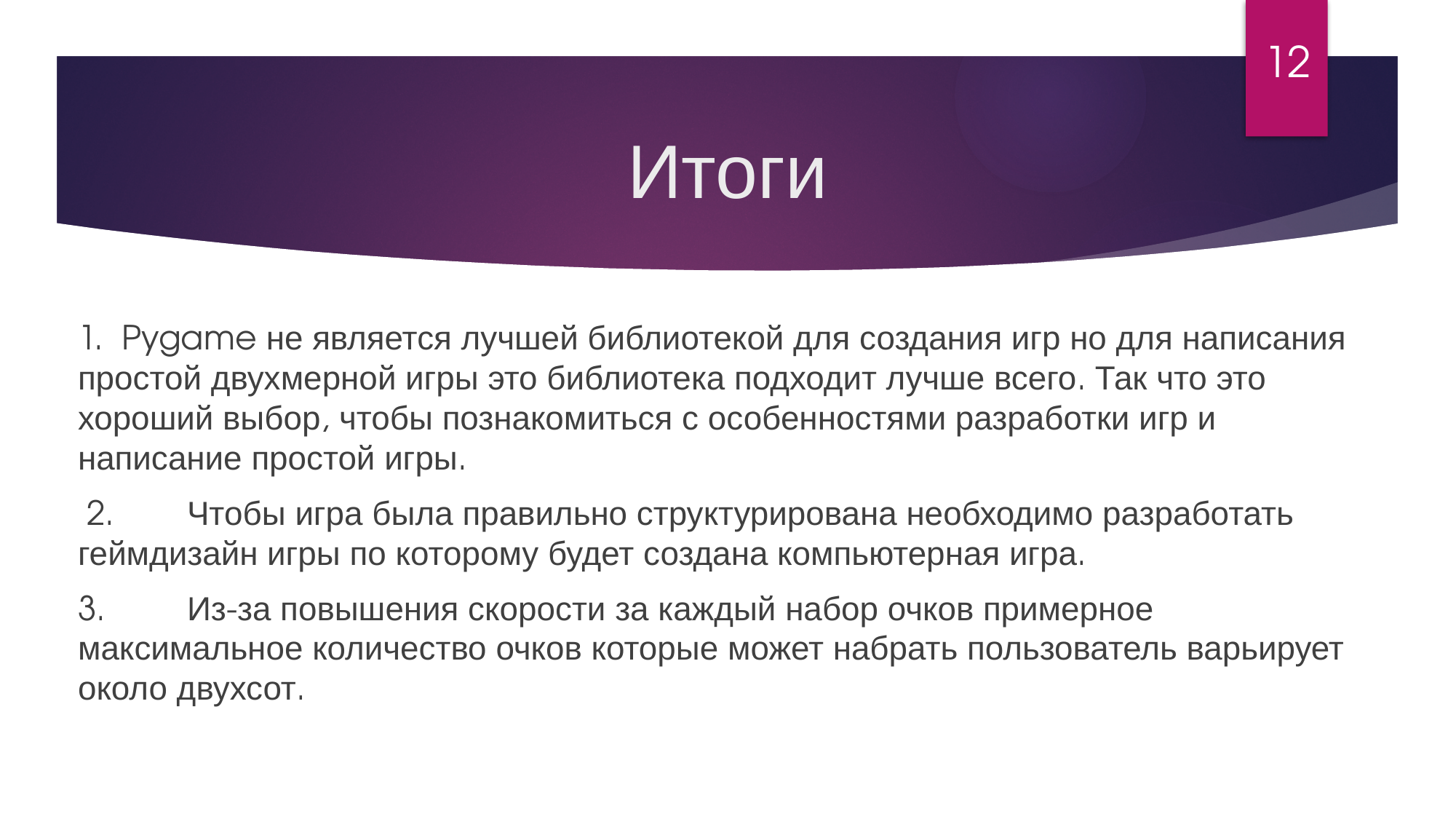

12
# Итоги
1.  Pygame не является лучшей библиотекой для создания игр но для написания простой двухмерной игры это библиотека подходит лучше всего. Так что это хороший выбор, чтобы познакомиться с особенностями разработки игр и написание простой игры.
 2. 	Чтобы игра была правильно структурирована необходимо разработать геймдизайн игры по которому будет создана компьютерная игра.
3.	Из-за повышения скорости за каждый набор очков примерное максимальное количество очков которые может набрать пользователь варьирует около двухсот.